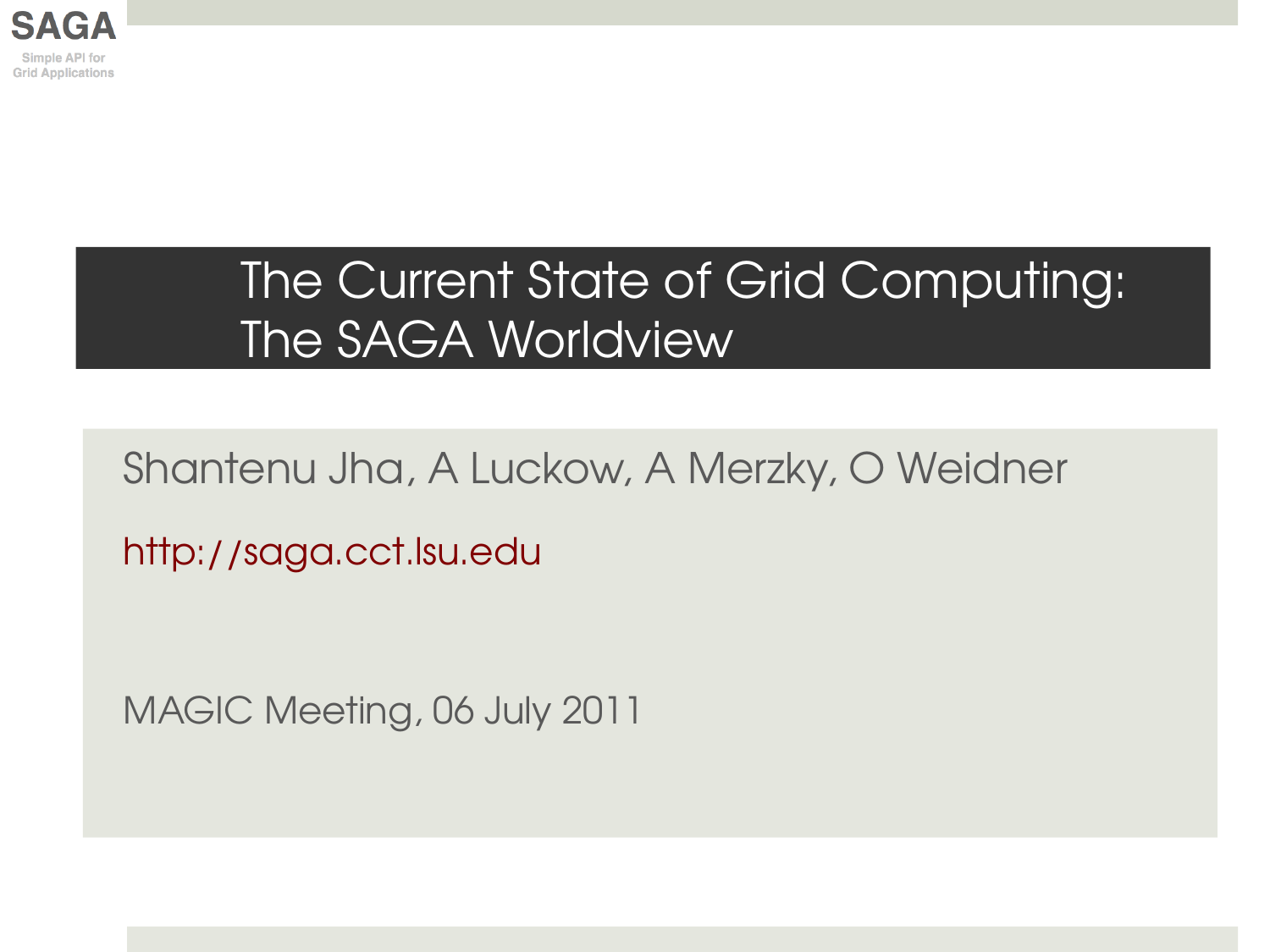

# The Current State of Grid Computing: The SAGA Worldview
Shantenu Jha, A Luckow, A Merzky, O Weidner
http://saga.cct.lsu.edu

MAGIC Meeting, 06 July 2011